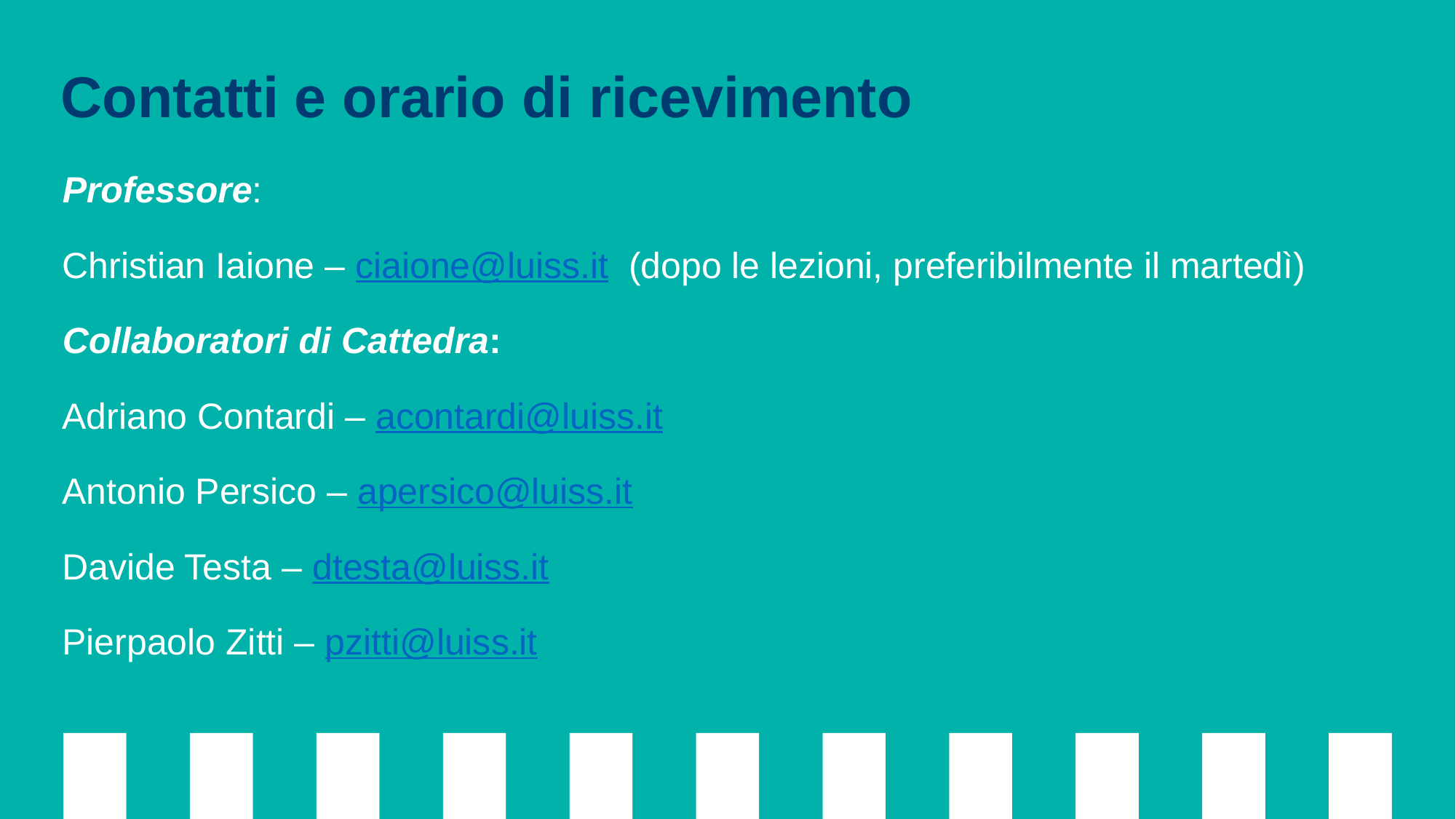

Contatti e orario di ricevimento
Professore:
Christian Iaione – ciaione@luiss.it  (dopo le lezioni, preferibilmente il martedì)
Collaboratori di Cattedra:
Adriano Contardi – acontardi@luiss.it
Antonio Persico – apersico@luiss.it
Davide Testa – dtesta@luiss.it
Pierpaolo Zitti – pzitti@luiss.it